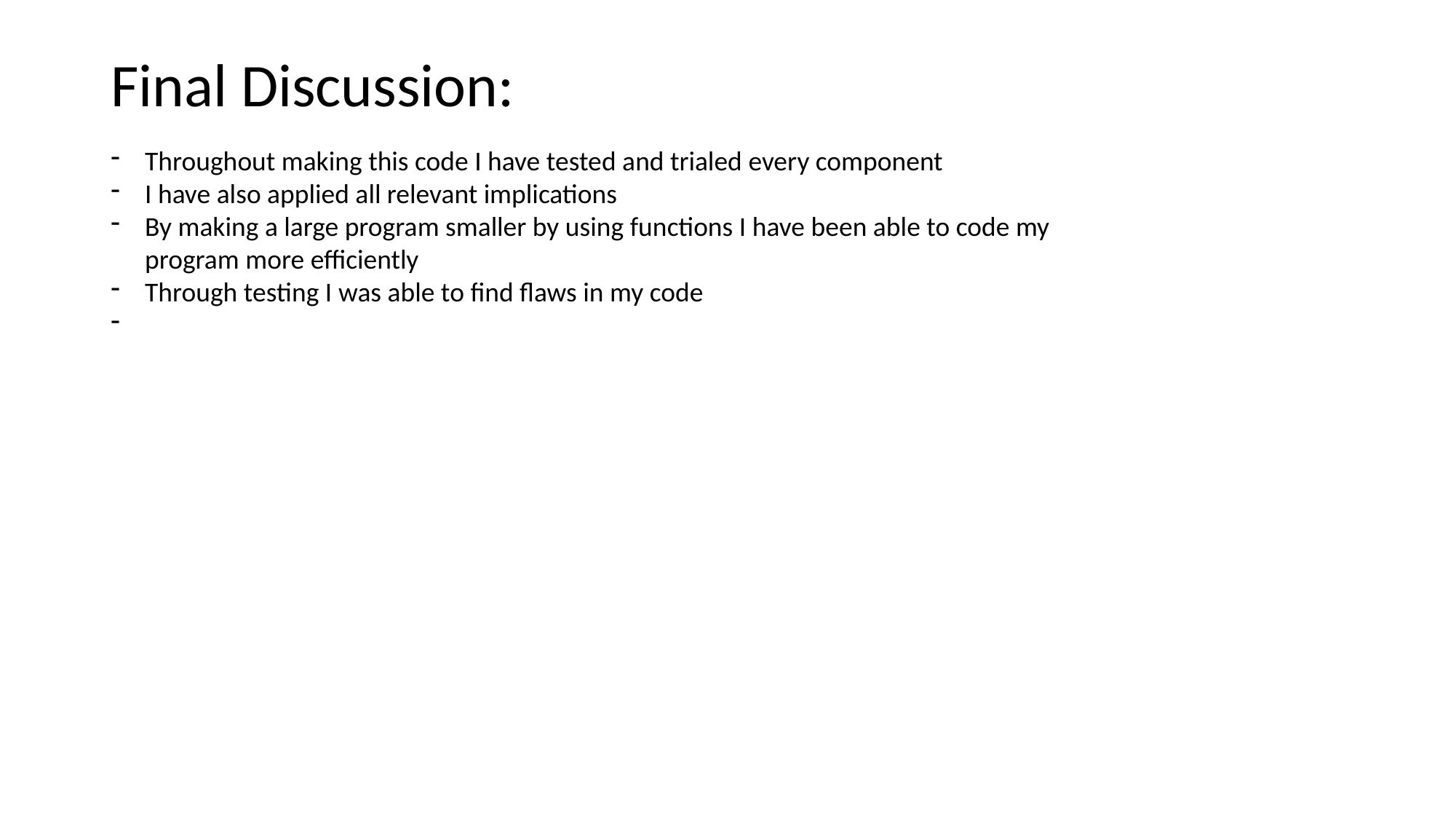

# Final Discussion:
Throughout making this code I have tested and trialed every component
I have also applied all relevant implications
By making a large program smaller by using functions I have been able to code my program more efficiently
Through testing I was able to find flaws in my code